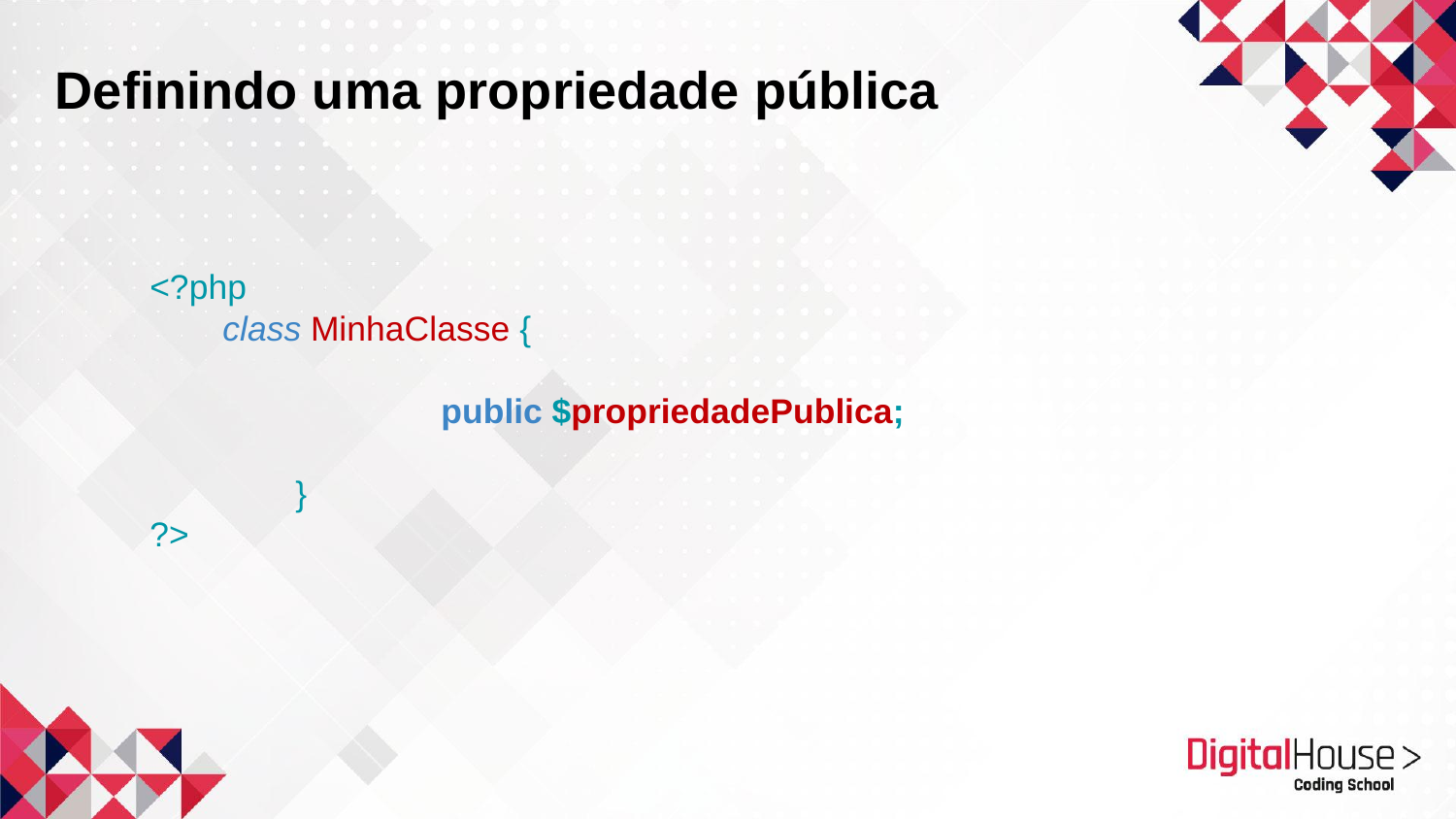

Definindo uma propriedade pública
<?php
class MinhaClasse {

		public $propriedadePublica;

	}
?>